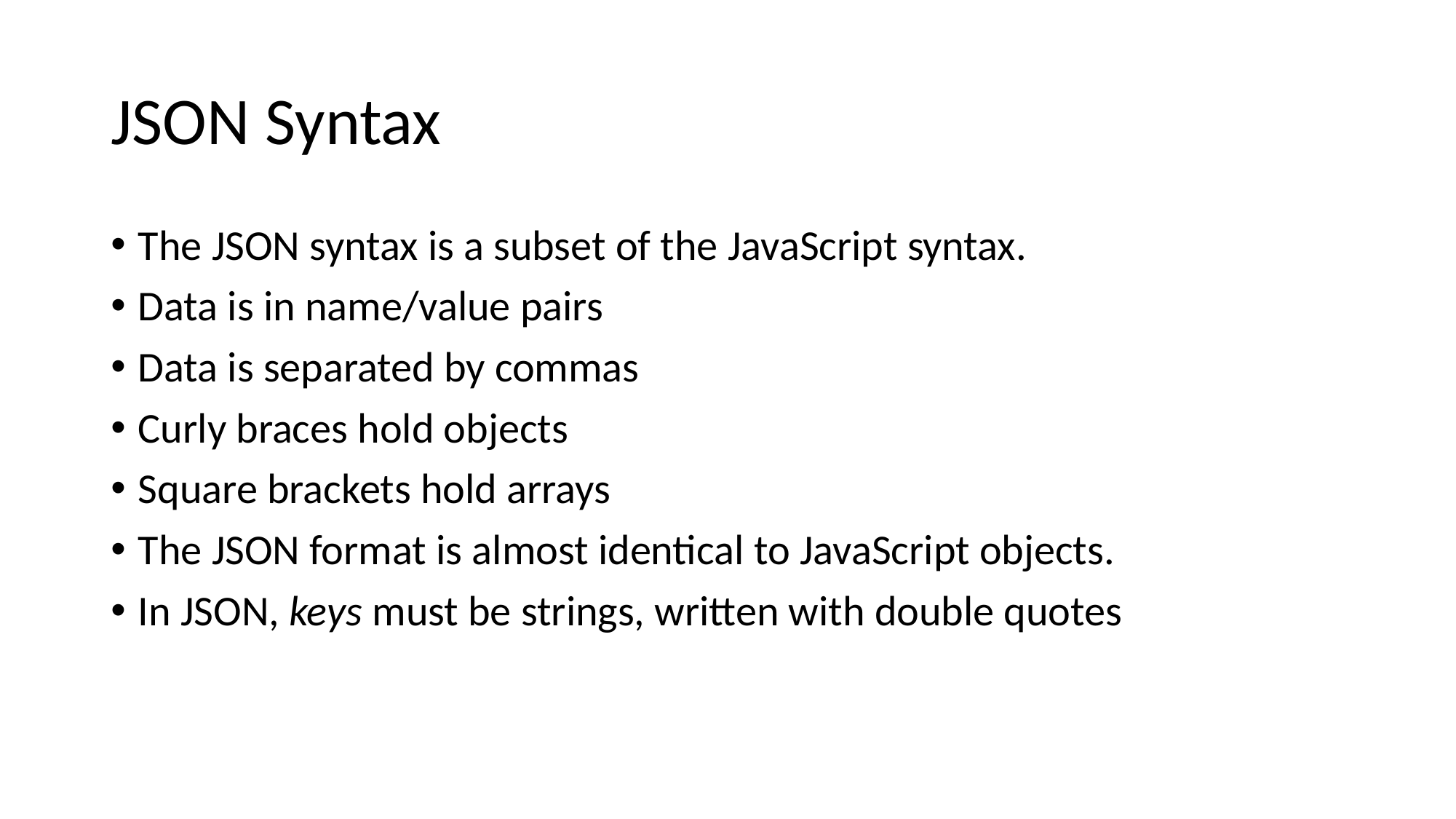

# JSON Syntax
The JSON syntax is a subset of the JavaScript syntax.
Data is in name/value pairs
Data is separated by commas
Curly braces hold objects
Square brackets hold arrays
The JSON format is almost identical to JavaScript objects.
In JSON, keys must be strings, written with double quotes